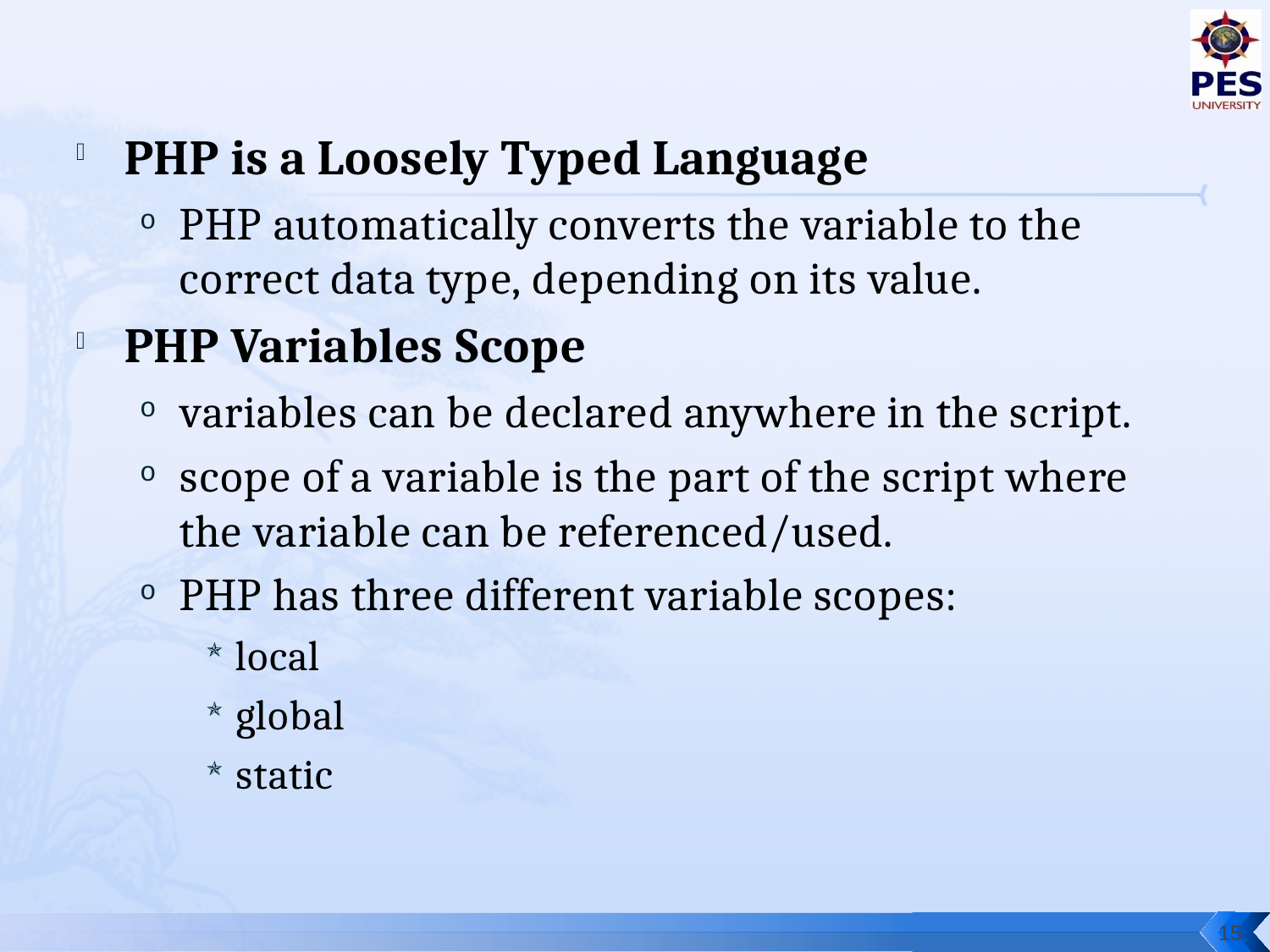

#
PHP is a Loosely Typed Language
PHP automatically converts the variable to the correct data type, depending on its value.
PHP Variables Scope
variables can be declared anywhere in the script.
scope of a variable is the part of the script where the variable can be referenced/used.
PHP has three different variable scopes:
local
global
static

15